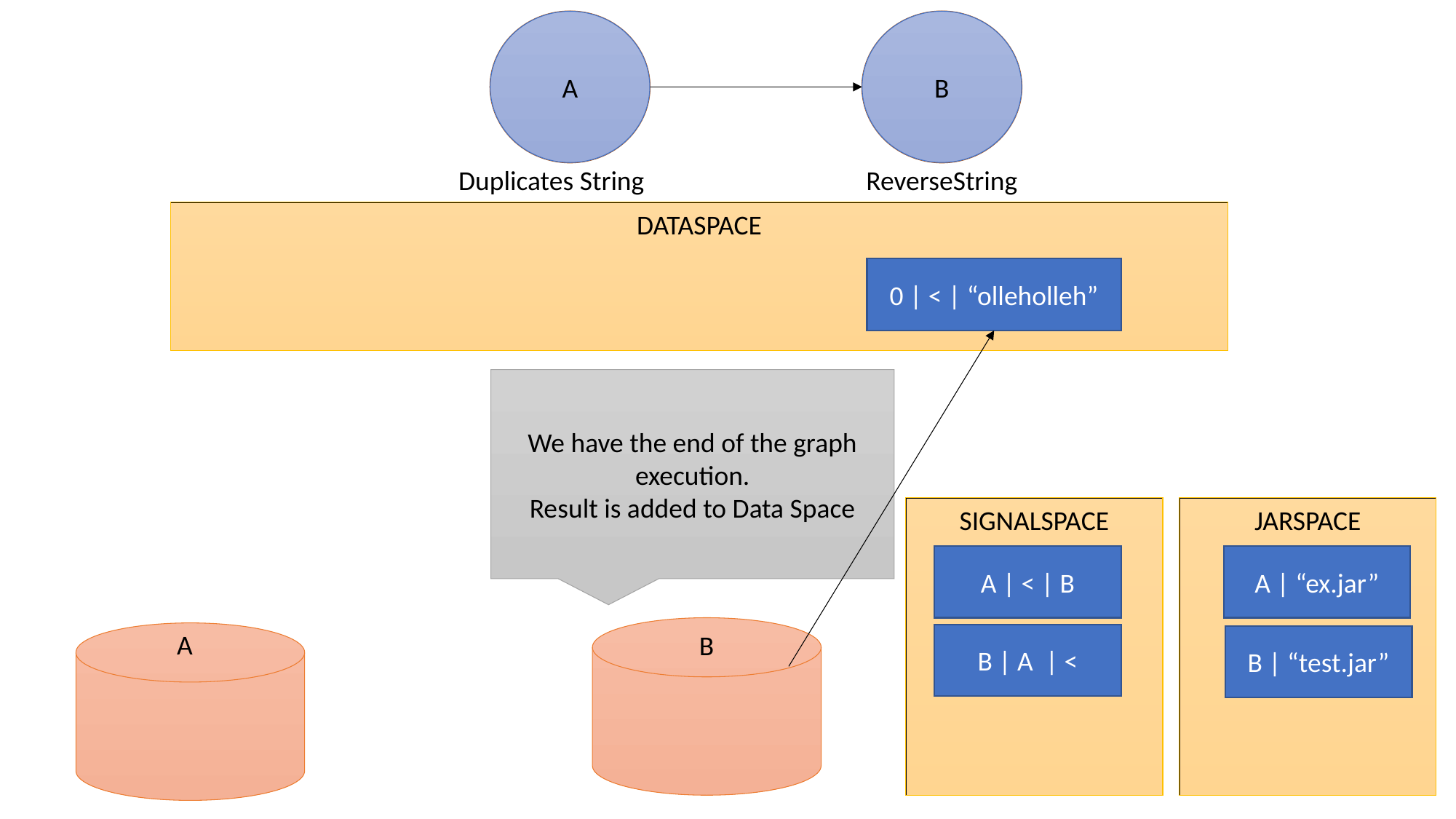

B
A
A
B
Duplicates String		             ReverseString
DATASPACE

0 | < | “olleholleh”

We have the end of the graph execution.
Result is added to Data Space

SIGNALSPACE

JARSPACE

A | “ex.jar”
A | < | B

A

B
B | A  | <
B | “test.jar”